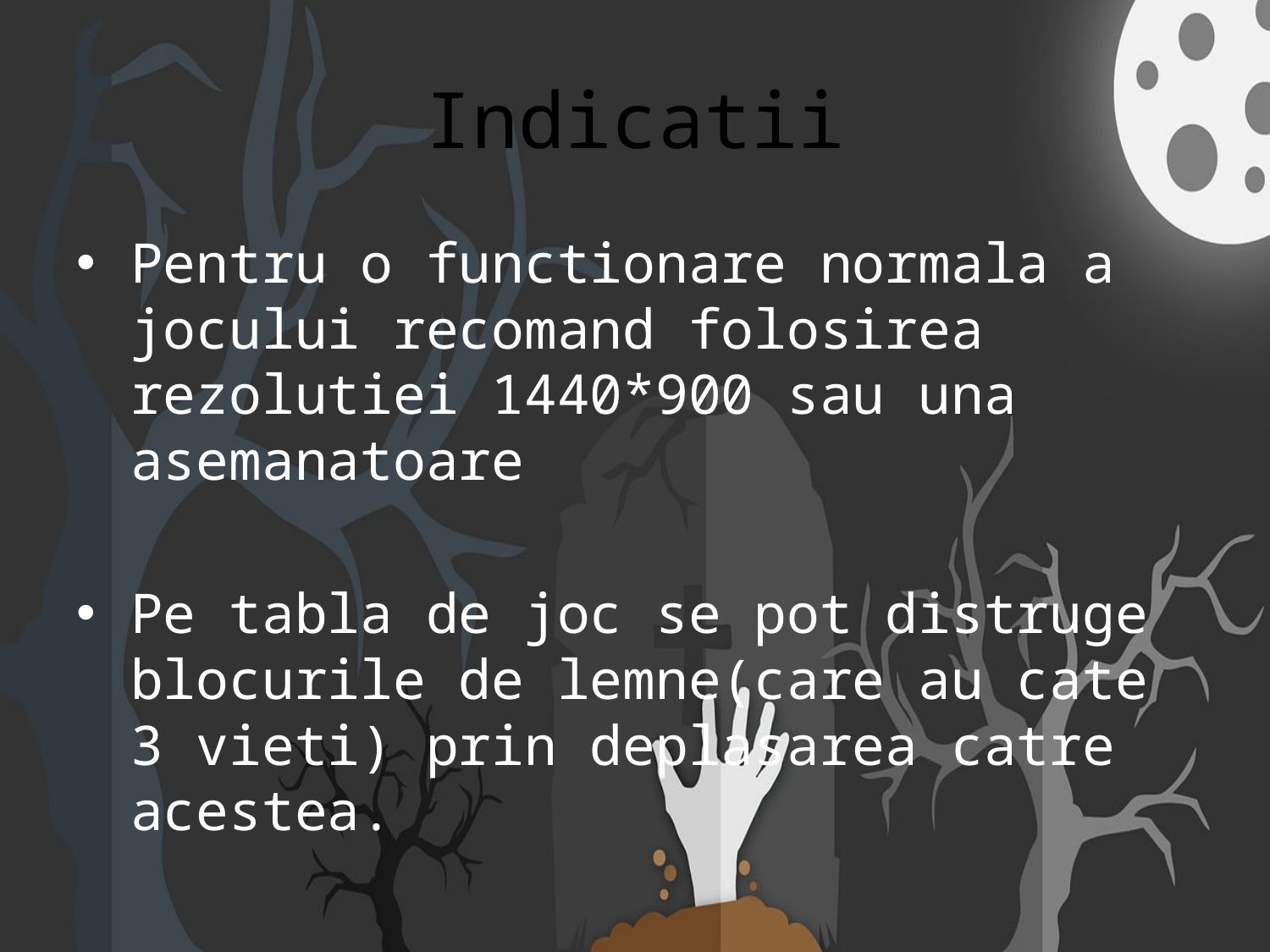

# Indicatii
Pentru o functionare normala a jocului recomand folosirea rezolutiei 1440*900 sau una asemanatoare

Pe tabla de joc se pot distruge blocurile de lemne(care au cate 3 vieti) prin deplasarea catre acestea.